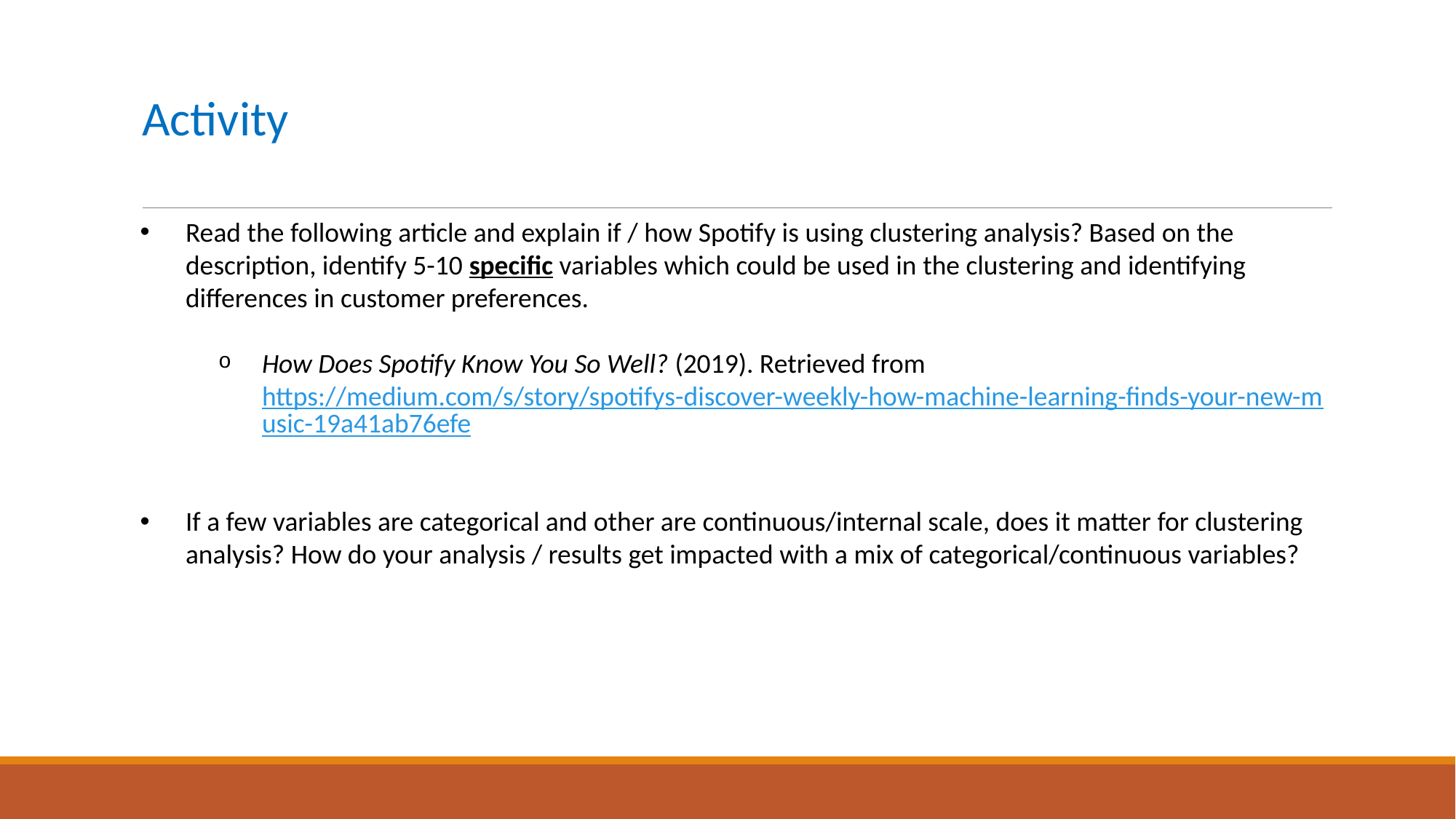

# Activity
Read the following article and explain if / how Spotify is using clustering analysis? Based on the description, identify 5-10 specific variables which could be used in the clustering and identifying differences in customer preferences.

How Does Spotify Know You So Well? (2019). Retrieved from https://medium.com/s/story/spotifys-discover-weekly-how-machine-learning-finds-your-new-music-19a41ab76efe

If a few variables are categorical and other are continuous/internal scale, does it matter for clustering analysis? How do your analysis / results get impacted with a mix of categorical/continuous variables?